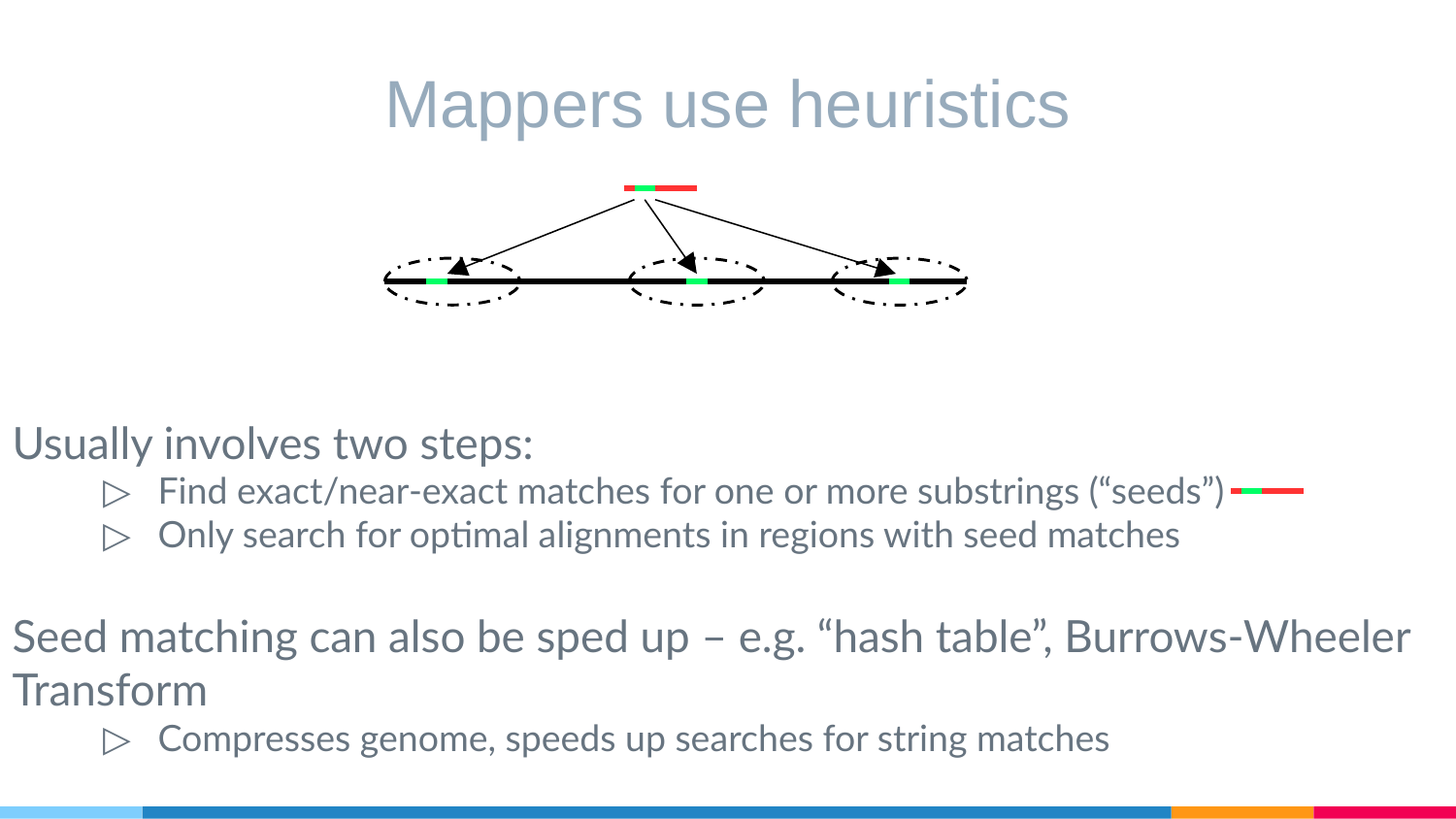

Mappers use heuristics

Usually involves two steps:
Find exact/near-exact matches for one or more substrings (“seeds”)
Only search for optimal alignments in regions with seed matches

Seed matching can also be sped up – e.g. “hash table”, Burrows-Wheeler Transform
Compresses genome, speeds up searches for string matches